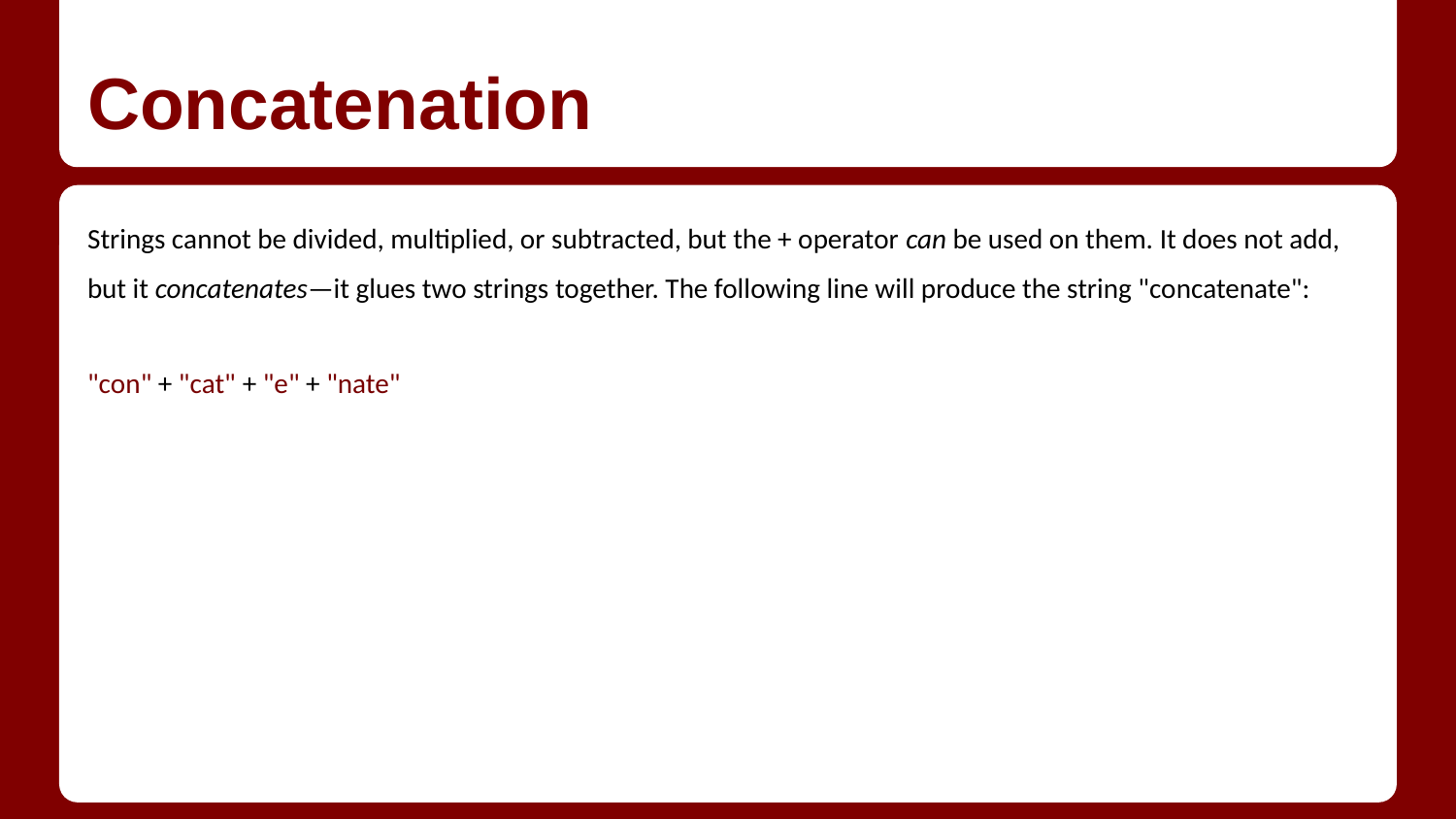

# Concatenation
Strings cannot be divided, multiplied, or subtracted, but the + operator can be used on them. It does not add, but it concatenates—it glues two strings together. The following line will produce the string "concatenate":

"con" + "cat" + "e" + "nate"